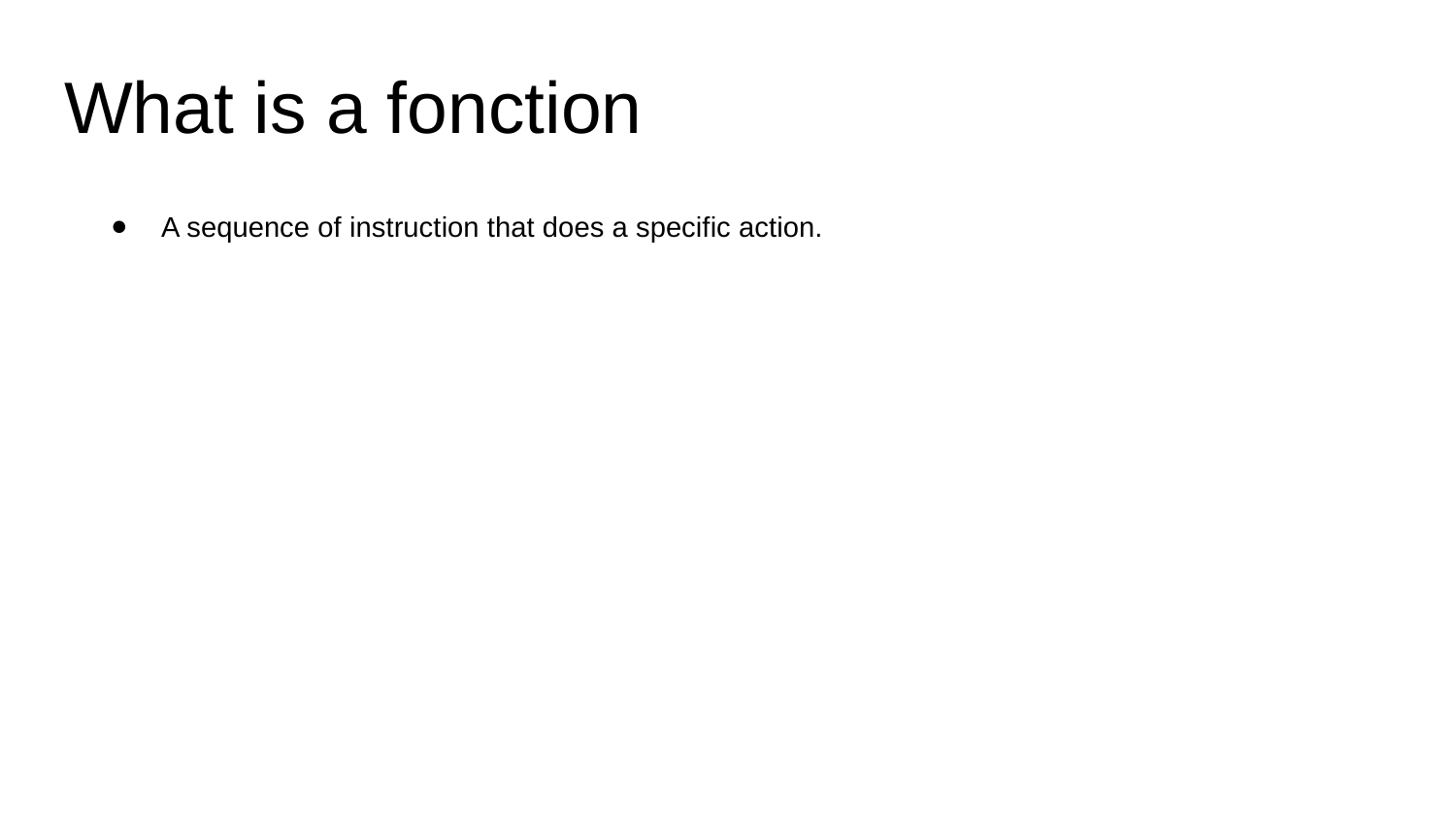

# What is a fonction
A sequence of instruction that does a specific action.